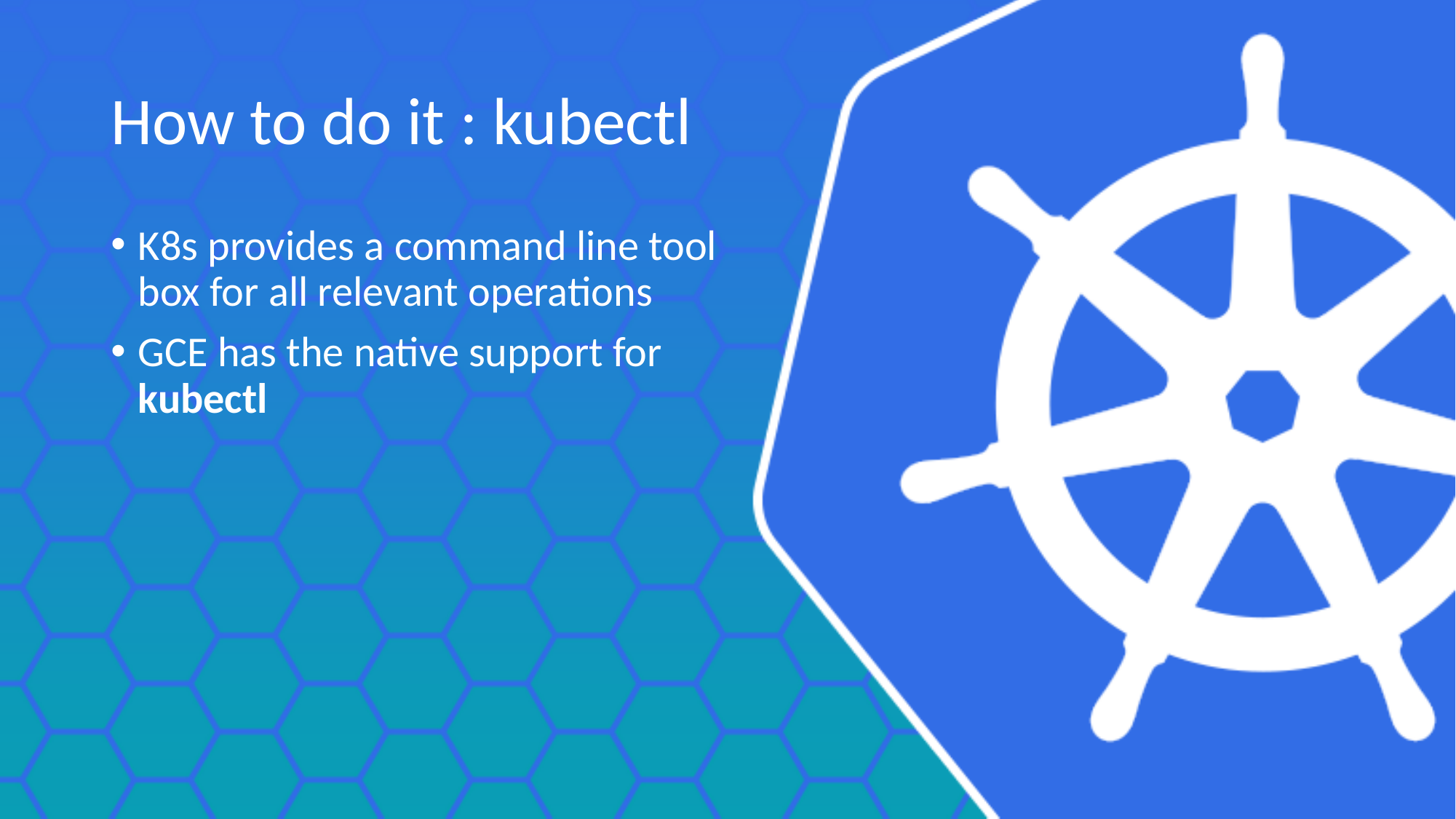

# How to do it : kubectl
K8s provides a command line tool box for all relevant operations
GCE has the native support for kubectl